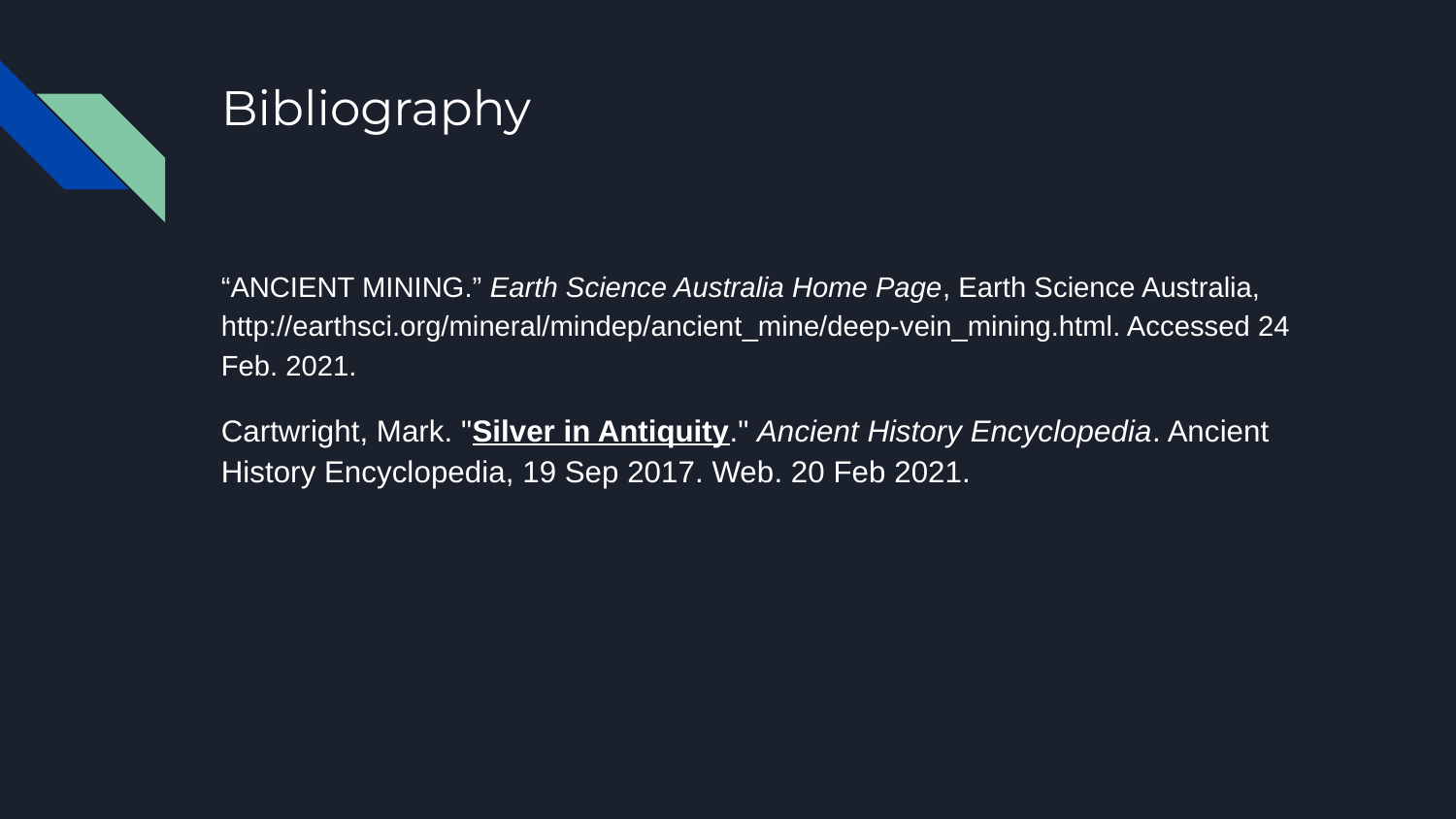

# Bibliography
“ANCIENT MINING.” Earth Science Australia Home Page, Earth Science Australia, http://earthsci.org/mineral/mindep/ancient_mine/deep-vein_mining.html. Accessed 24 Feb. 2021.
Cartwright, Mark. "Silver in Antiquity." Ancient History Encyclopedia. Ancient History Encyclopedia, 19 Sep 2017. Web. 20 Feb 2021.